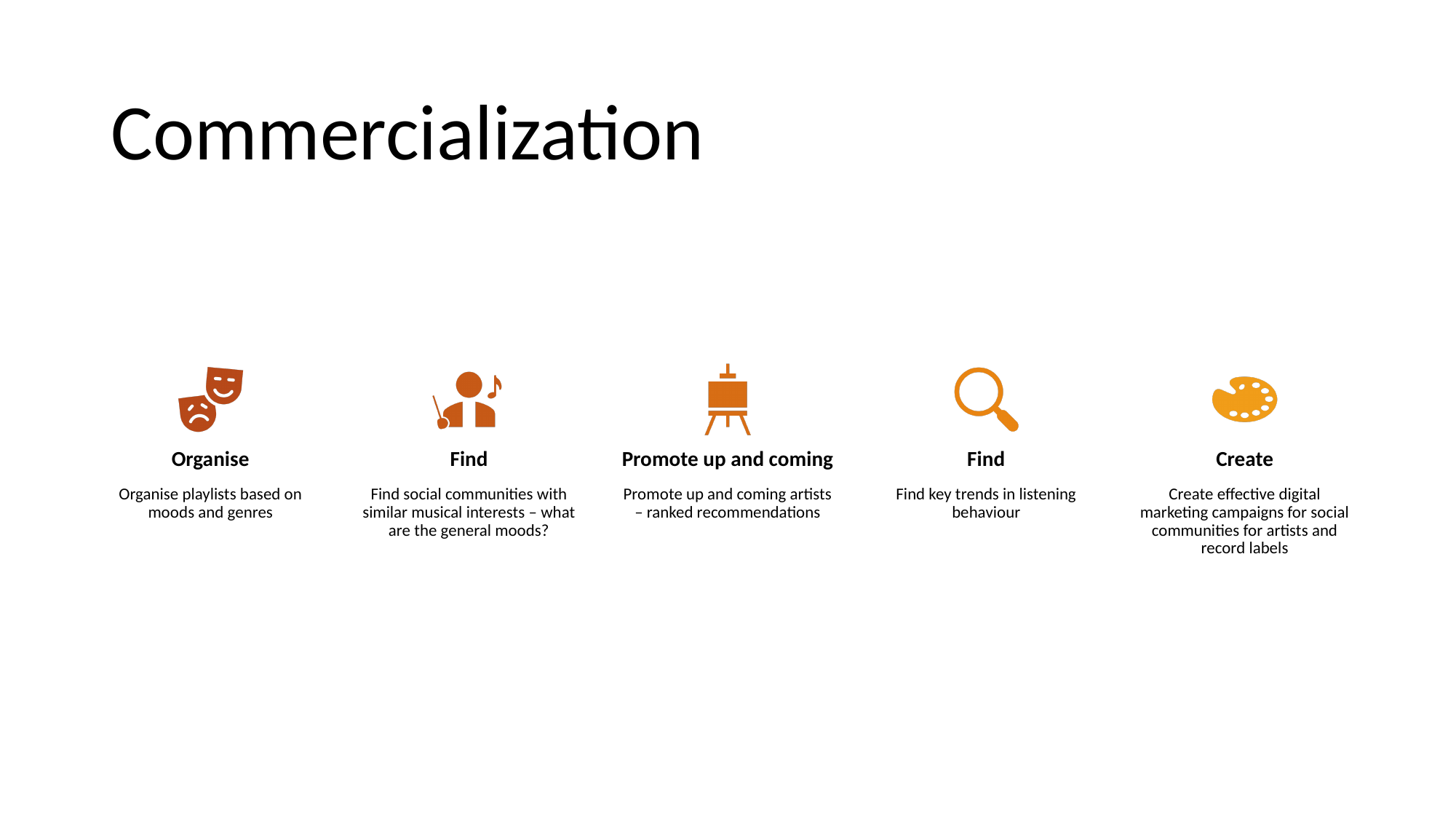

Commercialization
Organise
Organise playlists based on moods and genres
Find
Find social communities with similar musical interests – what are the general moods?
Promote up and coming
Promote up and coming artists – ranked recommendations
Find
Find key trends in listening behaviour
Create
Create effective digital marketing campaigns for social communities for artists and record labels